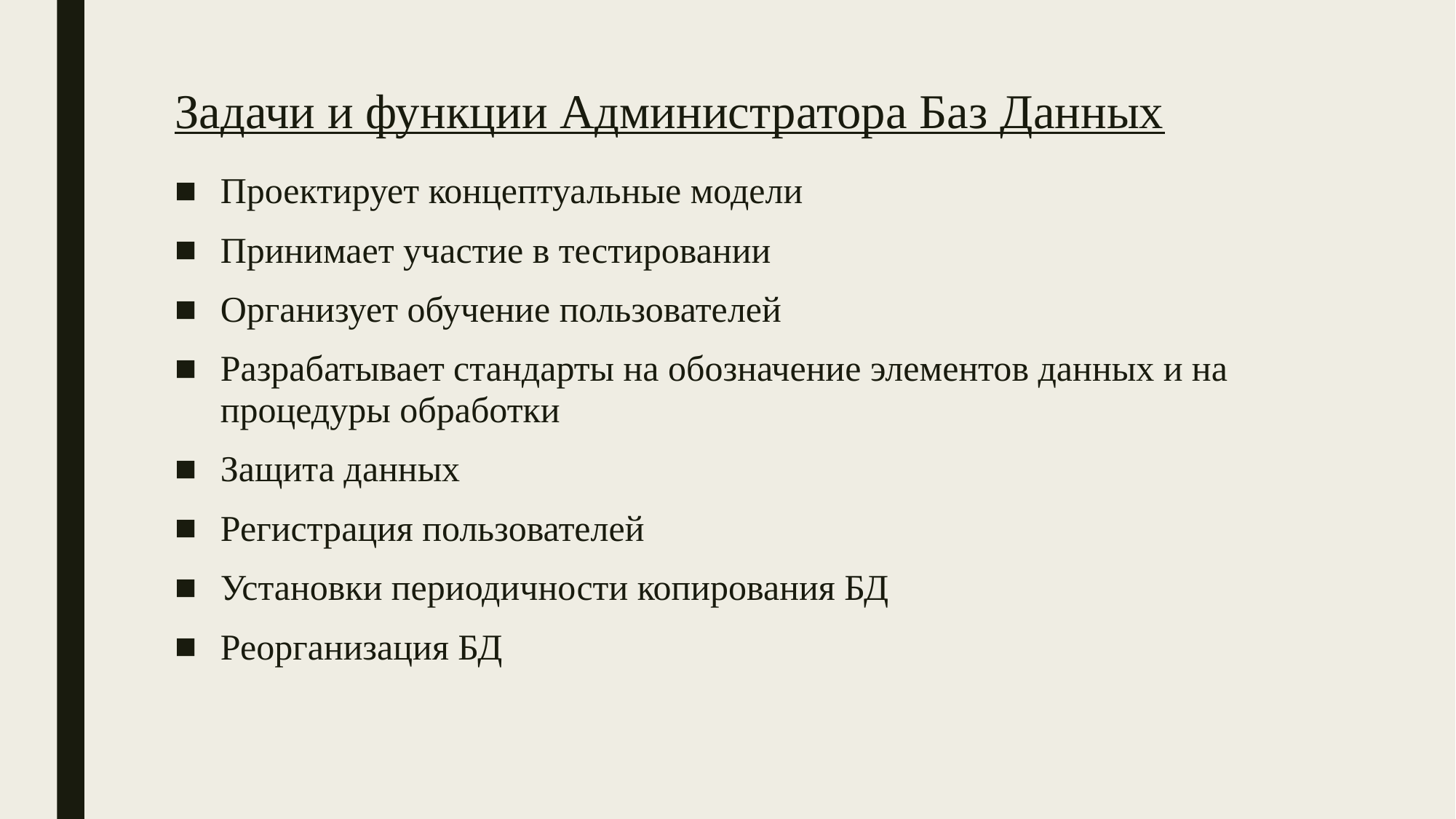

# Задачи и функции Администратора Баз Данных
Проектирует концептуальные модели
Принимает участие в тестировании
Организует обучение пользователей
Разрабатывает стандарты на обозначение элементов данных и на процедуры обработки
Защита данных
Регистрация пользователей
Установки периодичности копирования БД
Реорганизация БД